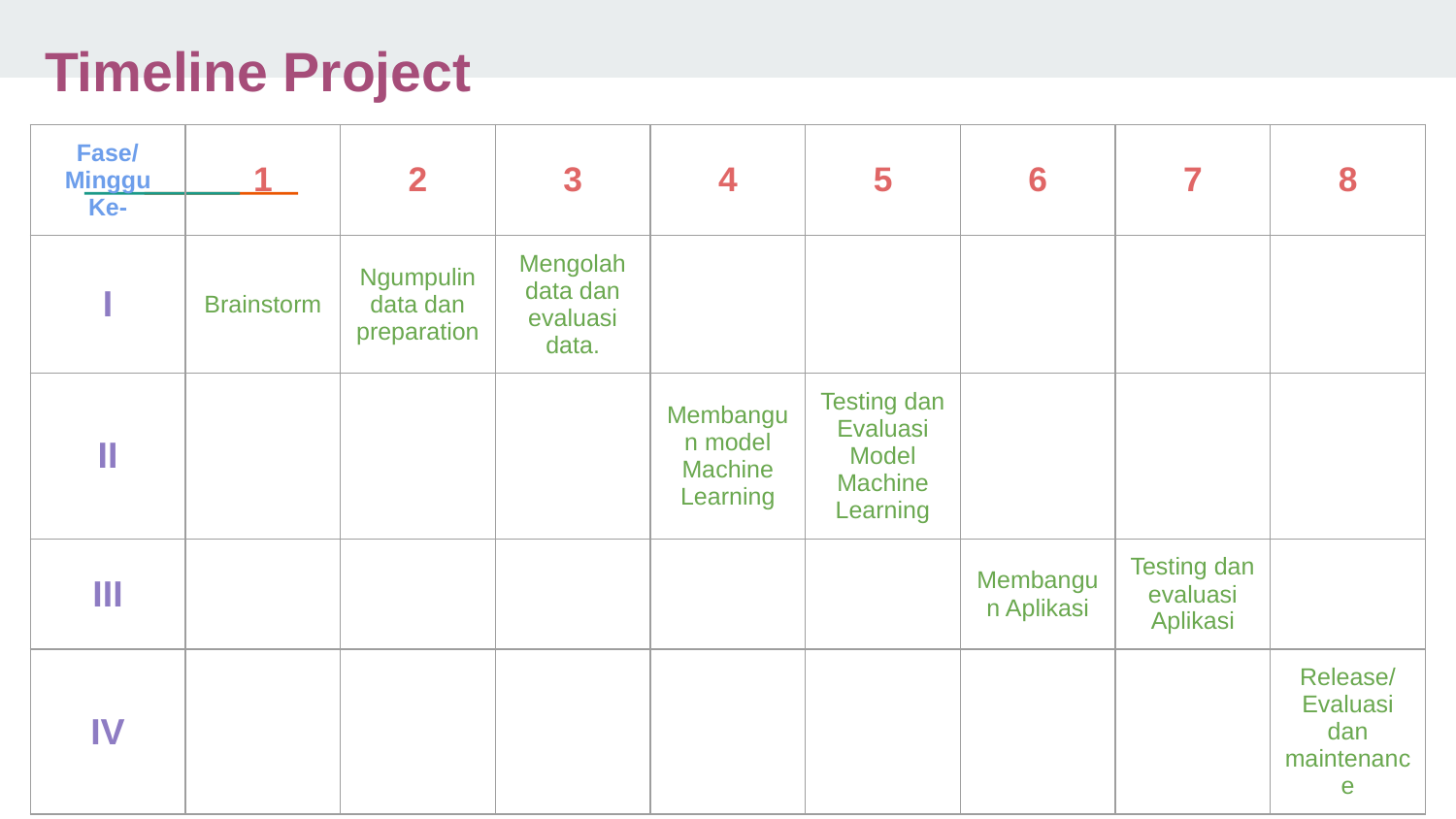

# Timeline Project

| Fase/Minggu Ke- | 1 | 2 | 3 | 4 | 5 | 6 | 7 | 8 |
| --- | --- | --- | --- | --- | --- | --- | --- | --- |
| I | Brainstorm | Ngumpulin data dan preparation | Mengolah data dan evaluasi data. |  |  |  |  |  |
| II |  |  |  | Membangun model Machine Learning | Testing dan Evaluasi Model Machine Learning |  |  |  |
| III |  |  |  |  |  | Membangun Aplikasi | Testing dan evaluasi Aplikasi |  |
| IV |  |  |  |  |  |  |  | Release/Evaluasi dan maintenance |